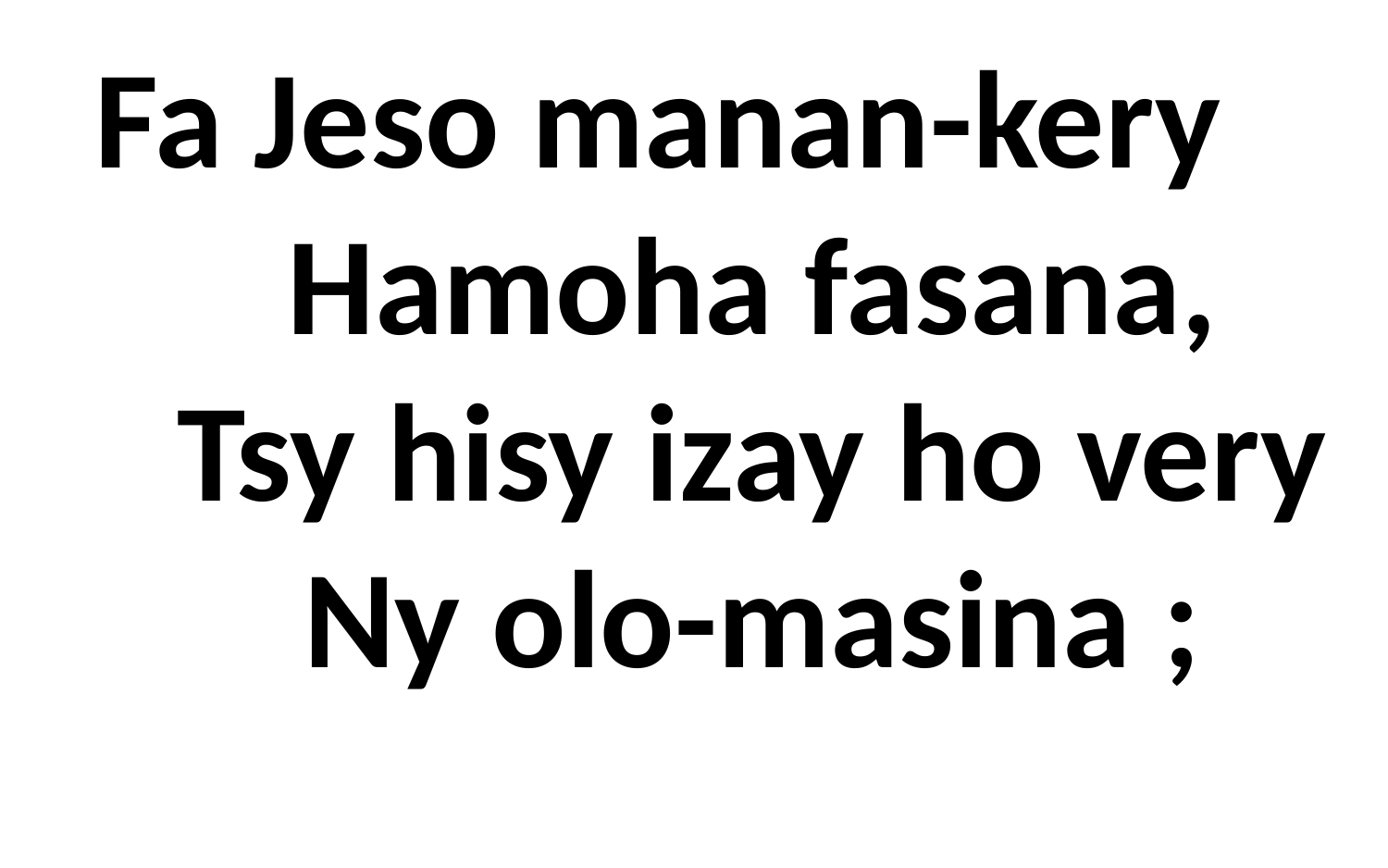

# Fa Jeso manan-kery Hamoha fasana, Tsy hisy izay ho very Ny olo-masina ;